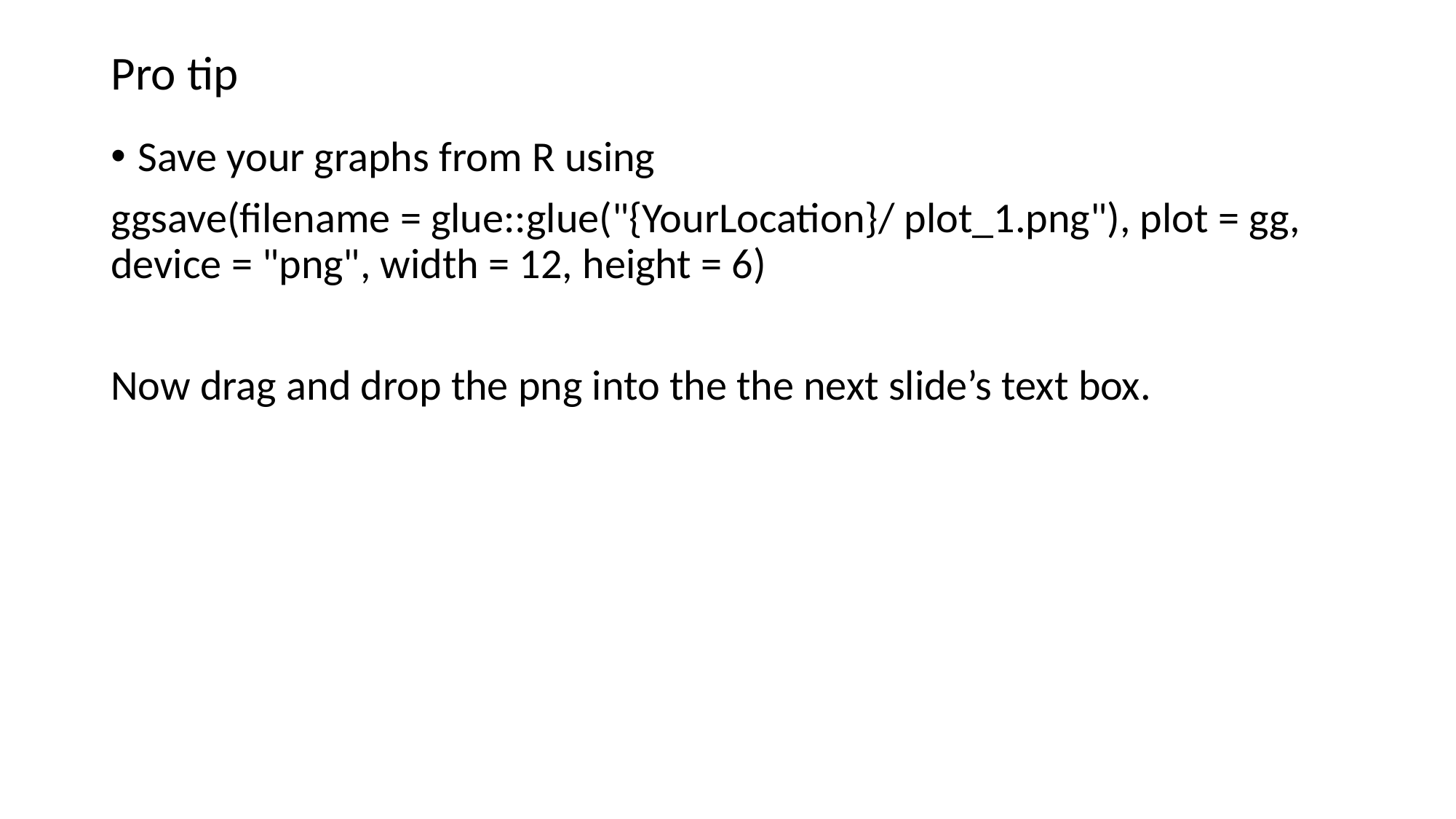

# Pro tip
Save your graphs from R using
ggsave(filename = glue::glue("{YourLocation}/ plot_1.png"), plot = gg, device = "png", width = 12, height = 6)

Now drag and drop the png into the the next slide’s text box.